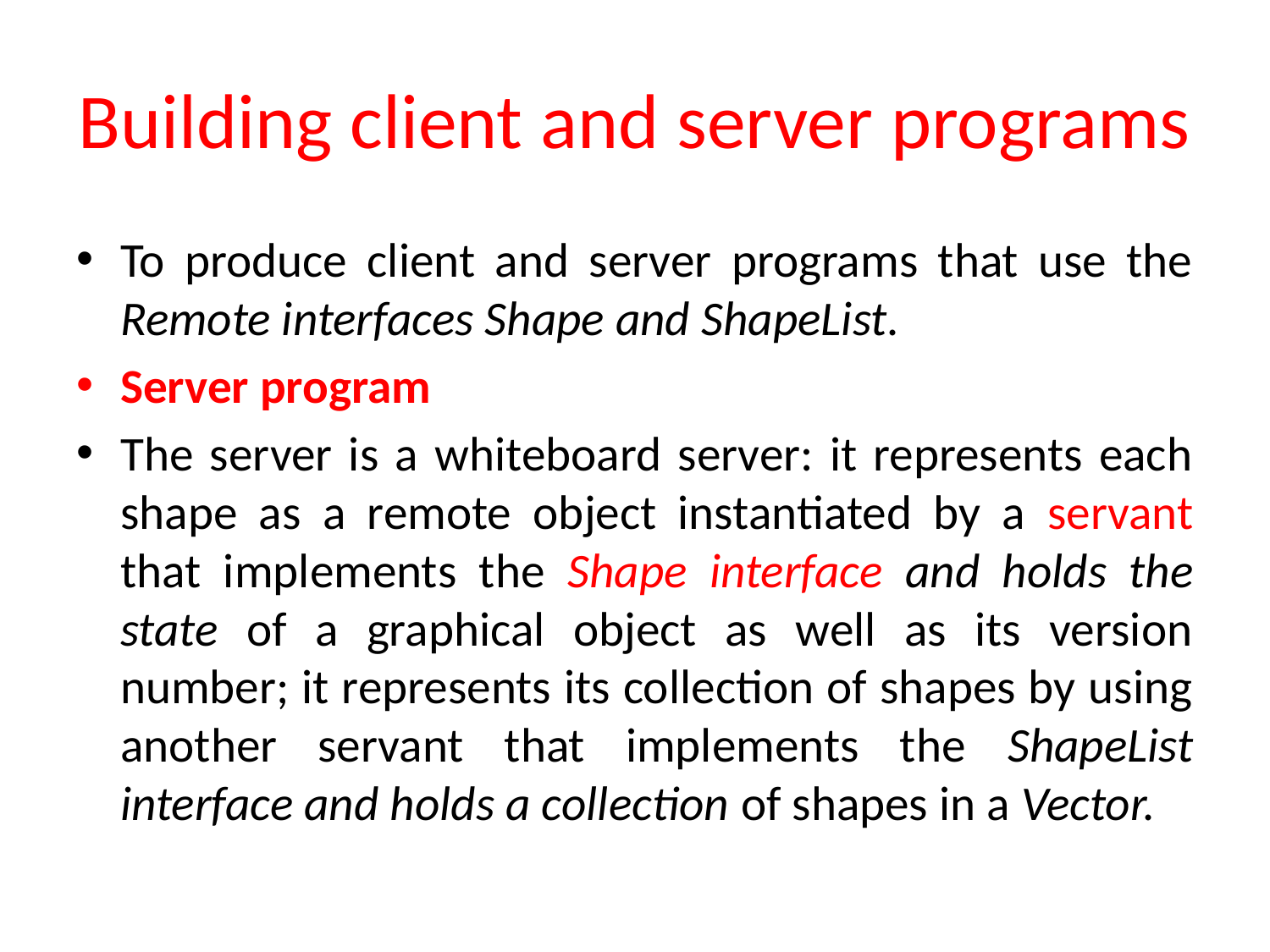

# Building client and server programs
To produce client and server programs that use the Remote interfaces Shape and ShapeList.
Server program
The server is a whiteboard server: it represents each shape as a remote object instantiated by a servant that implements the Shape interface and holds the state of a graphical object as well as its version number; it represents its collection of shapes by using another servant that implements the ShapeList interface and holds a collection of shapes in a Vector.